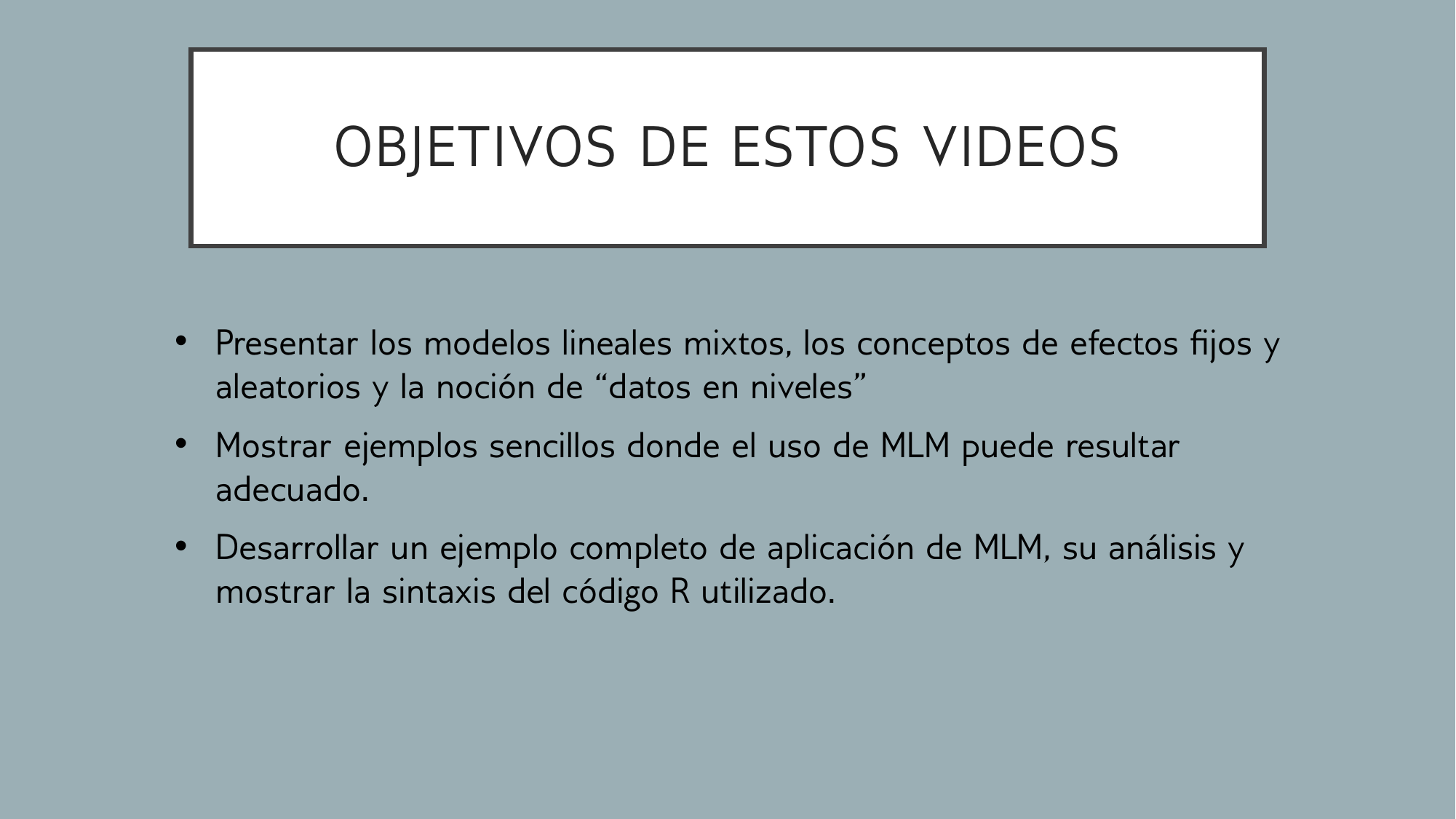

# Objetivos de estos videos
Presentar los modelos lineales mixtos, los conceptos de efectos fijos y aleatorios y la noción de “datos en niveles”
Mostrar ejemplos sencillos donde el uso de MLM puede resultar adecuado.
Desarrollar un ejemplo completo de aplicación de MLM, su análisis y mostrar la sintaxis del código R utilizado.